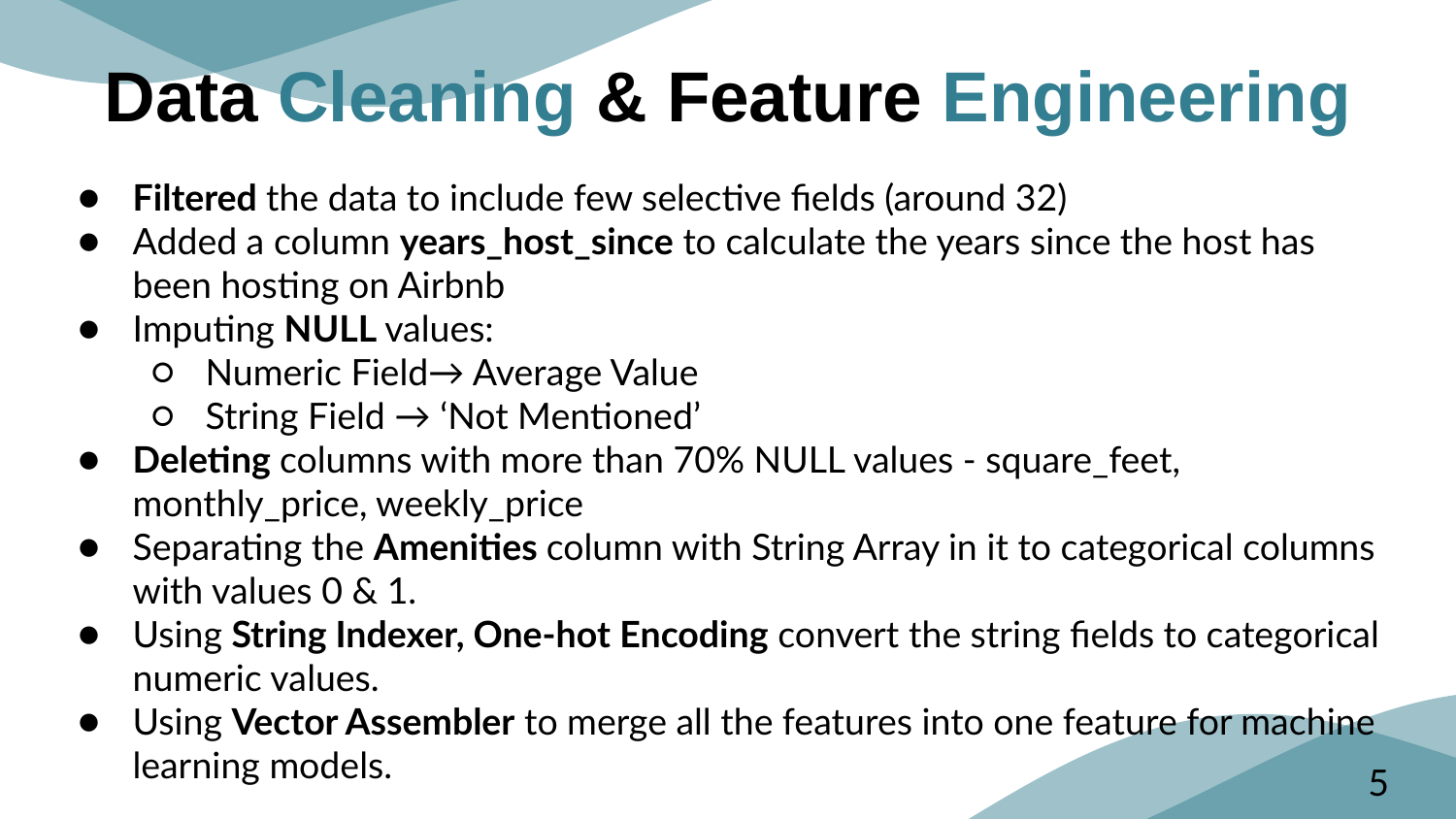

# Data Cleaning & Feature Engineering
Filtered the data to include few selective fields (around 32)
Added a column years_host_since to calculate the years since the host has been hosting on Airbnb
Imputing NULL values:
Numeric Field→ Average Value
String Field → ‘Not Mentioned’
Deleting columns with more than 70% NULL values - square_feet, monthly_price, weekly_price
Separating the Amenities column with String Array in it to categorical columns with values 0 & 1.
Using String Indexer, One-hot Encoding convert the string fields to categorical numeric values.
Using Vector Assembler to merge all the features into one feature for machine learning models.
5